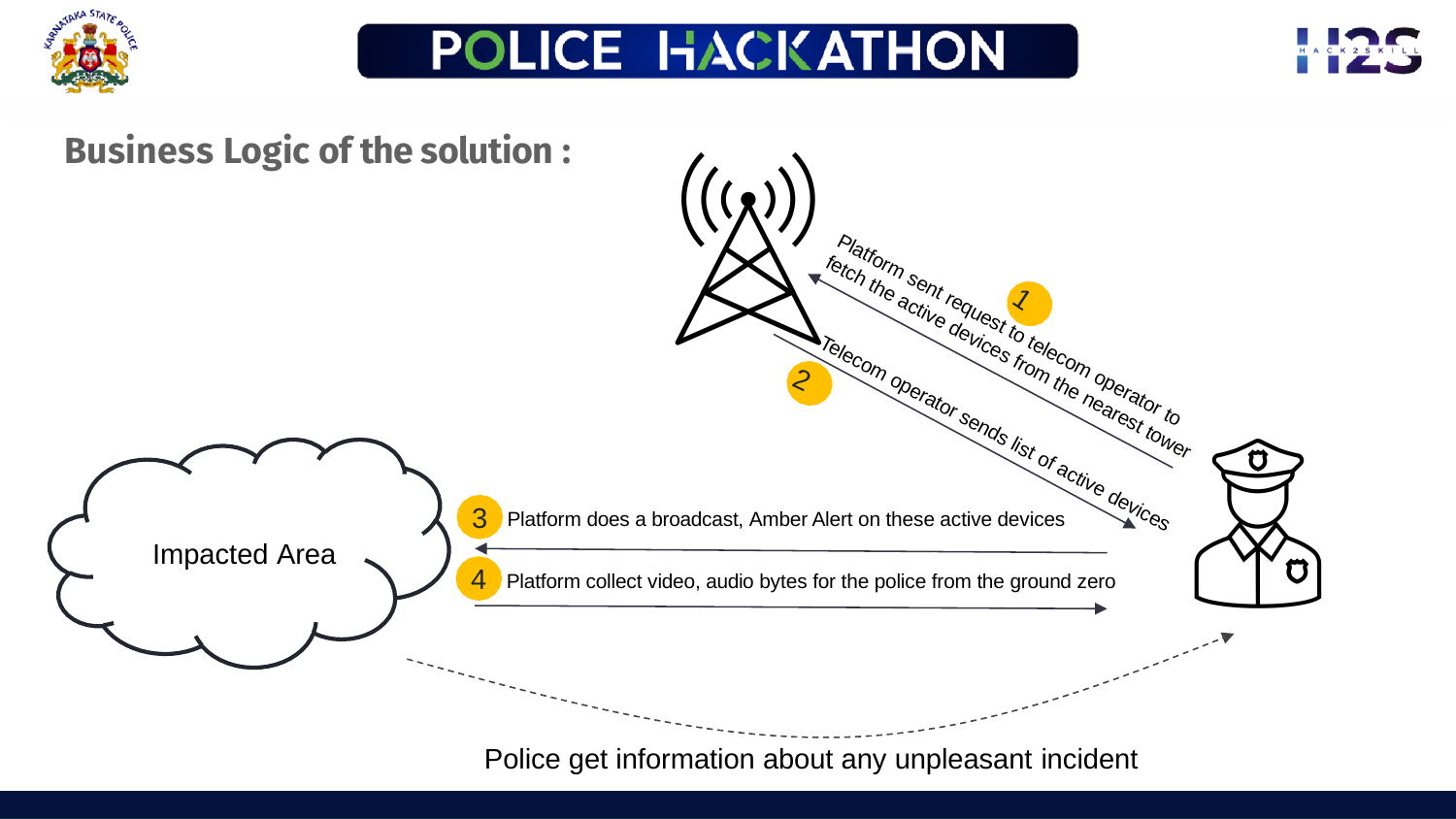

# Business Logic of the solution :

1
Platform sent request to telecom operator to
fetch the active devices from the nearest tower

2
Telecom operator sends list of active devices

3
Platform does a broadcast, Amber Alert on these active devices
Impacted Area

4
Platform collect video, audio bytes for the police from the ground zero
Police get information about any unpleasant incident